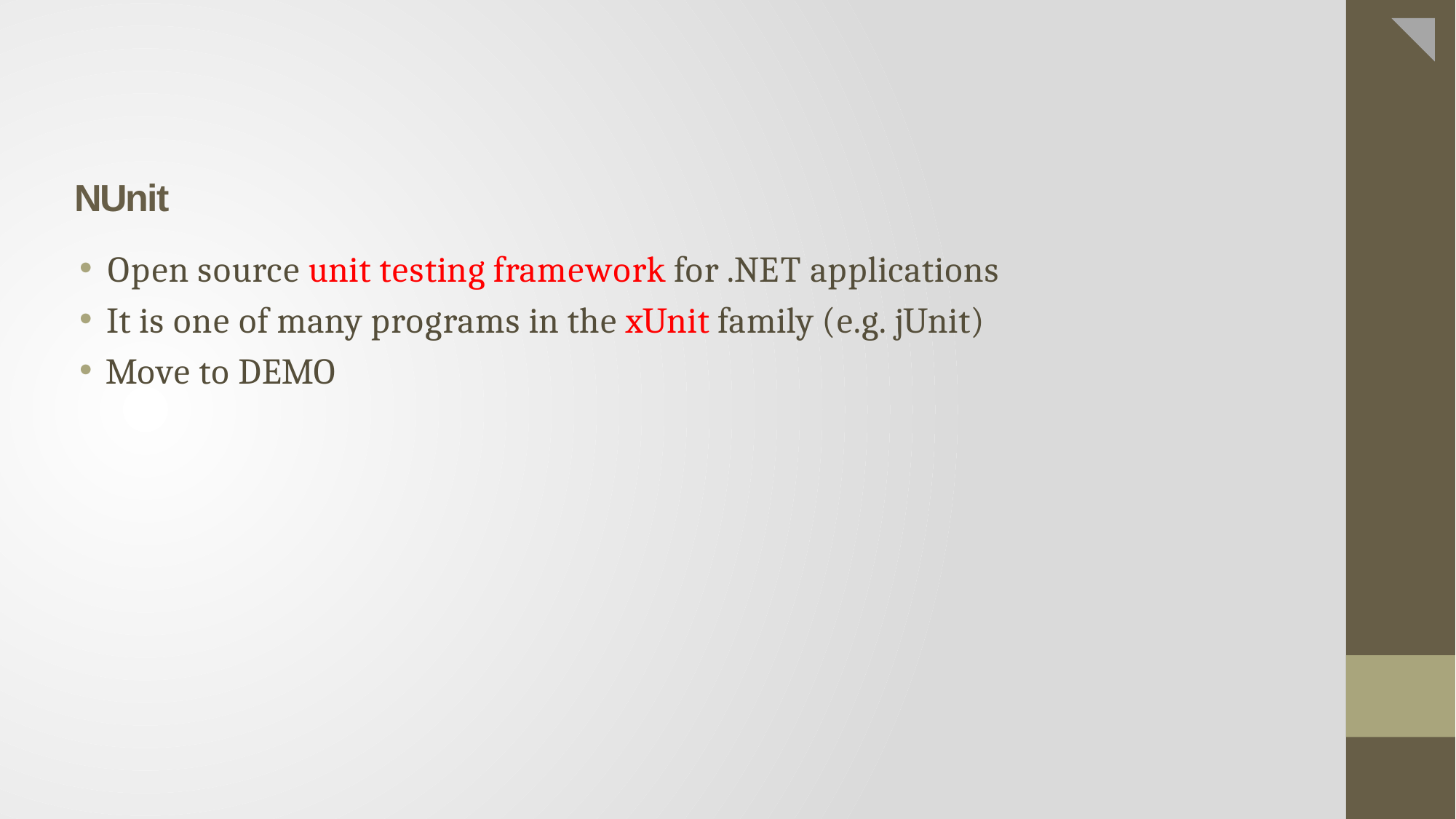

# NUnit
Open source unit testing framework for .NET applications
It is one of many programs in the xUnit family (e.g. jUnit)
Move to DEMO